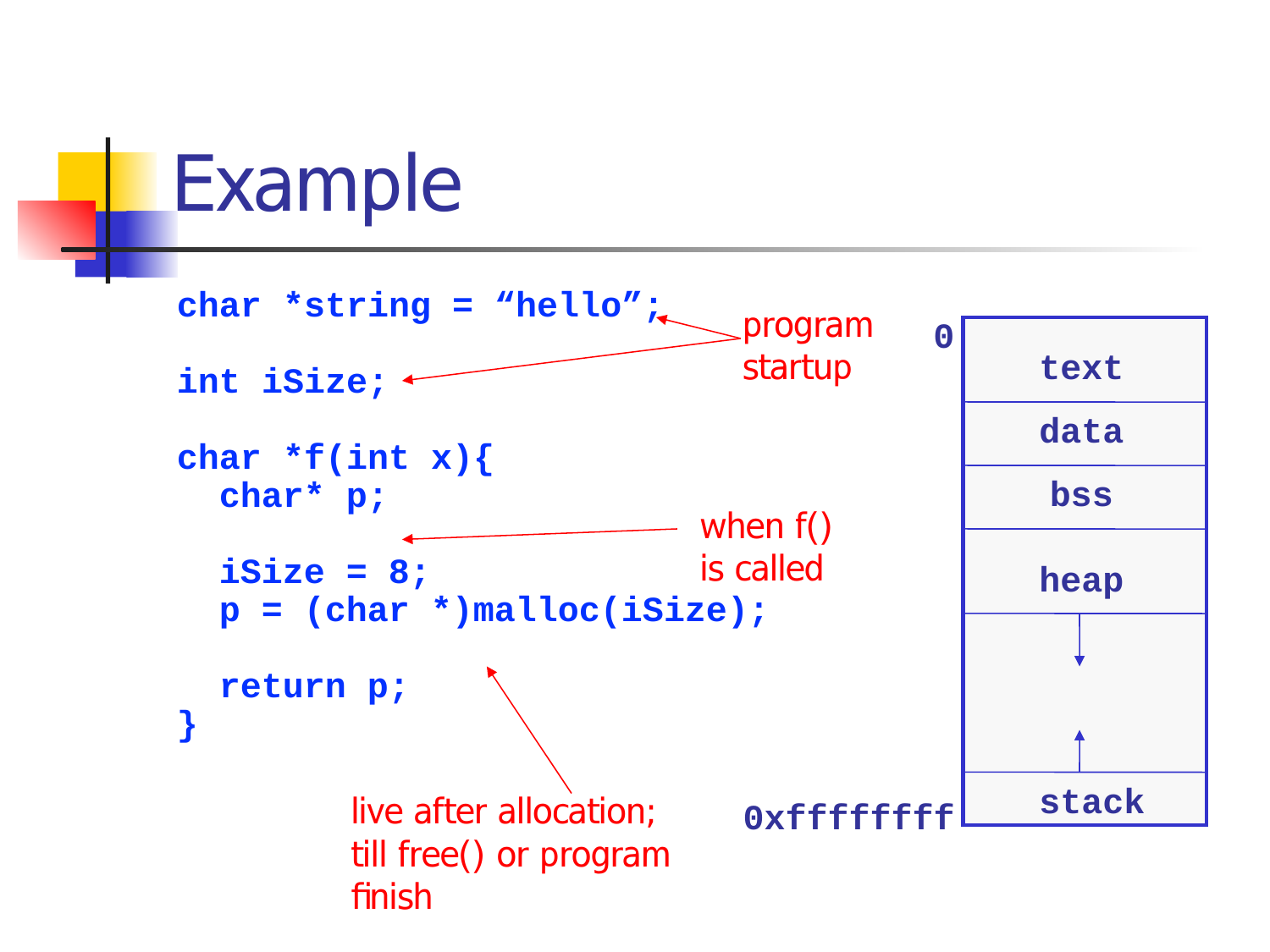

# Example
char *string = “hello”;

int iSize;

char *f(int x){
  char* p;

  iSize = 8;
  p = (char *)malloc(iSize);

  return p;
}
program startup

0

text

data

bss
when f() is called

heap

live after allocation; till free() or program finish

stack
0xffffffff